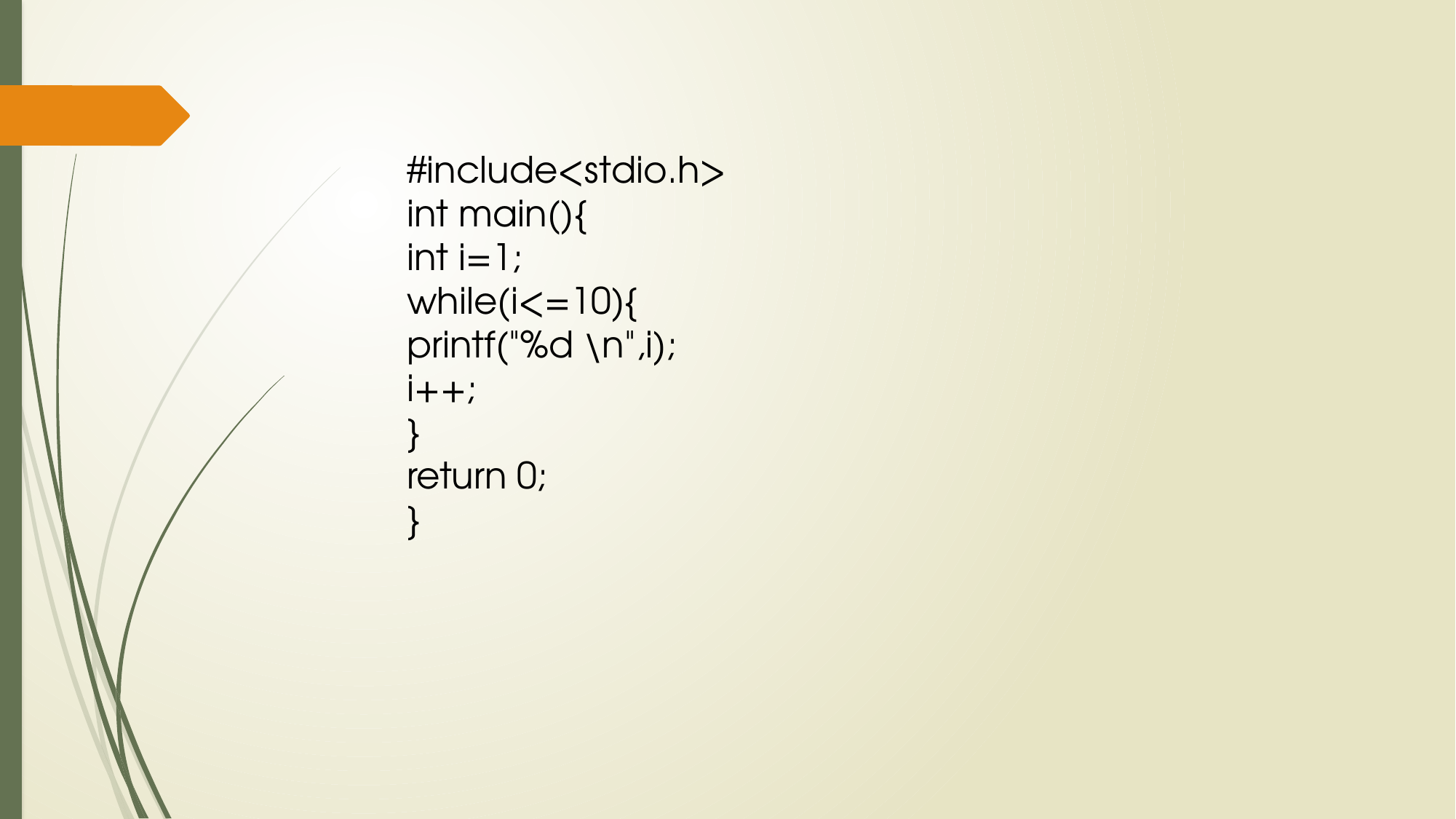

#include<stdio.h>
int main(){
int i=1;
while(i<=10){
printf("%d \n",i);
i++;
}
return 0;
}